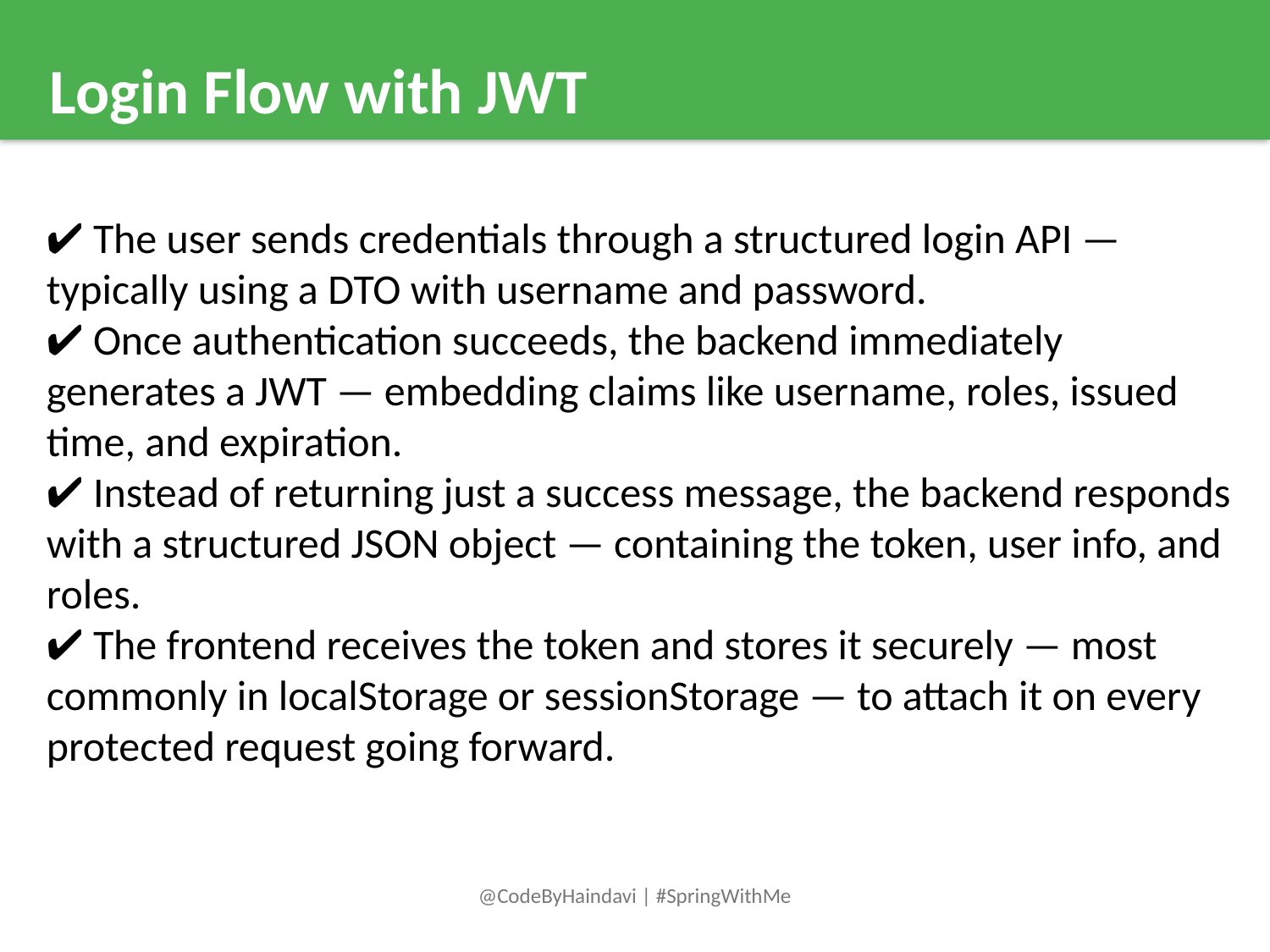

Login Flow with JWT
✔️ The user sends credentials through a structured login API — typically using a DTO with username and password.
✔️ Once authentication succeeds, the backend immediately generates a JWT — embedding claims like username, roles, issued time, and expiration.
✔️ Instead of returning just a success message, the backend responds with a structured JSON object — containing the token, user info, and roles.
✔️ The frontend receives the token and stores it securely — most commonly in localStorage or sessionStorage — to attach it on every protected request going forward.
@CodeByHaindavi | #SpringWithMe